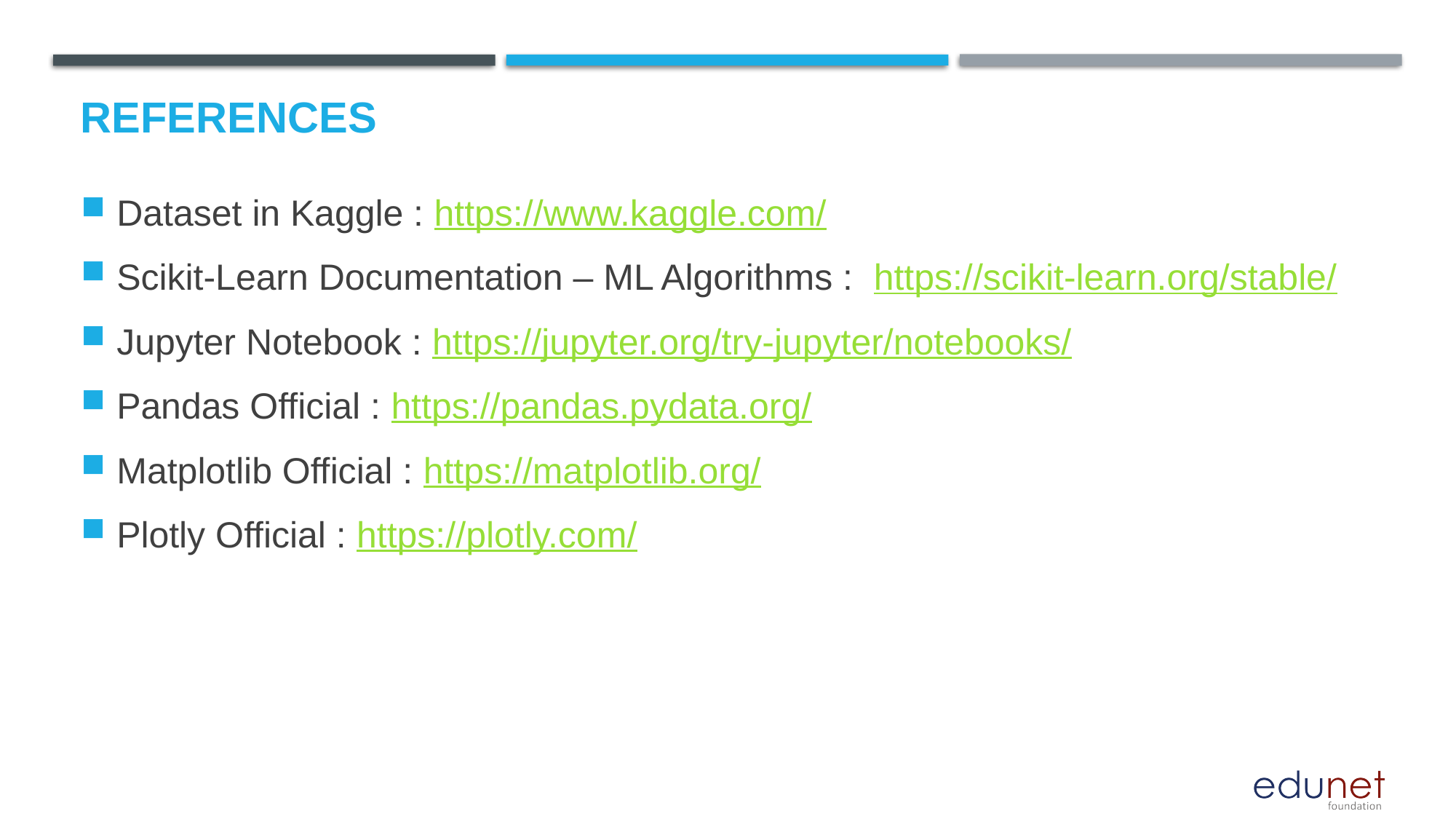

# References
Dataset in Kaggle : https://www.kaggle.com/
Scikit-Learn Documentation – ML Algorithms :  https://scikit-learn.org/stable/
Jupyter Notebook : https://jupyter.org/try-jupyter/notebooks/
Pandas Official : https://pandas.pydata.org/
Matplotlib Official : https://matplotlib.org/
Plotly Official : https://plotly.com/